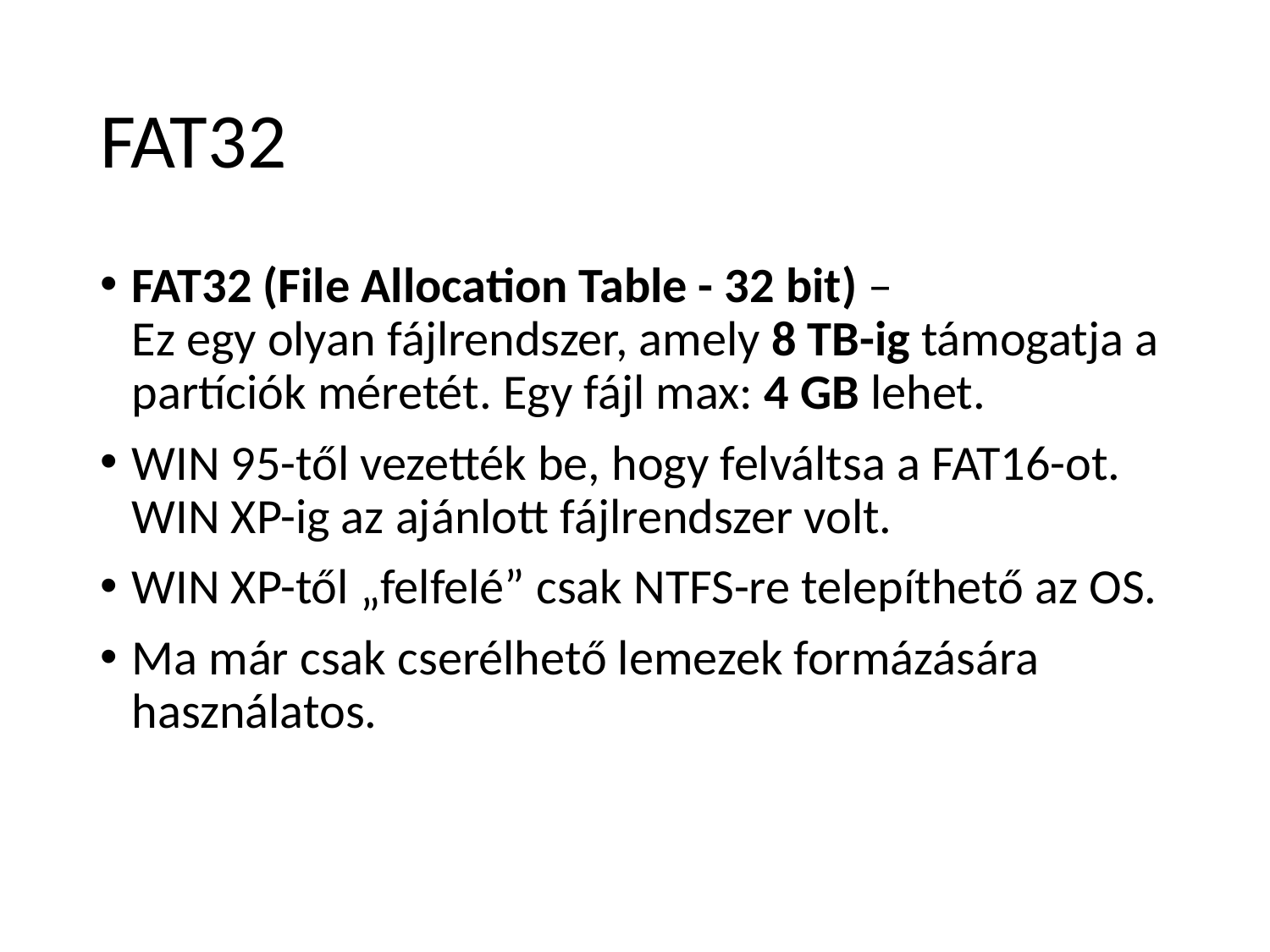

# FAT32
FAT32 (File Allocation Table - 32 bit) –
Ez egy olyan fájlrendszer, amely 8 TB-ig támogatja a partíciók méretét. Egy fájl max: 4 GB lehet.
WIN 95-től vezették be, hogy felváltsa a FAT16-ot. WIN XP-ig az ajánlott fájlrendszer volt.
WIN XP-től „felfelé” csak NTFS-re telepíthető az OS.
Ma már csak cserélhető lemezek formázására használatos.